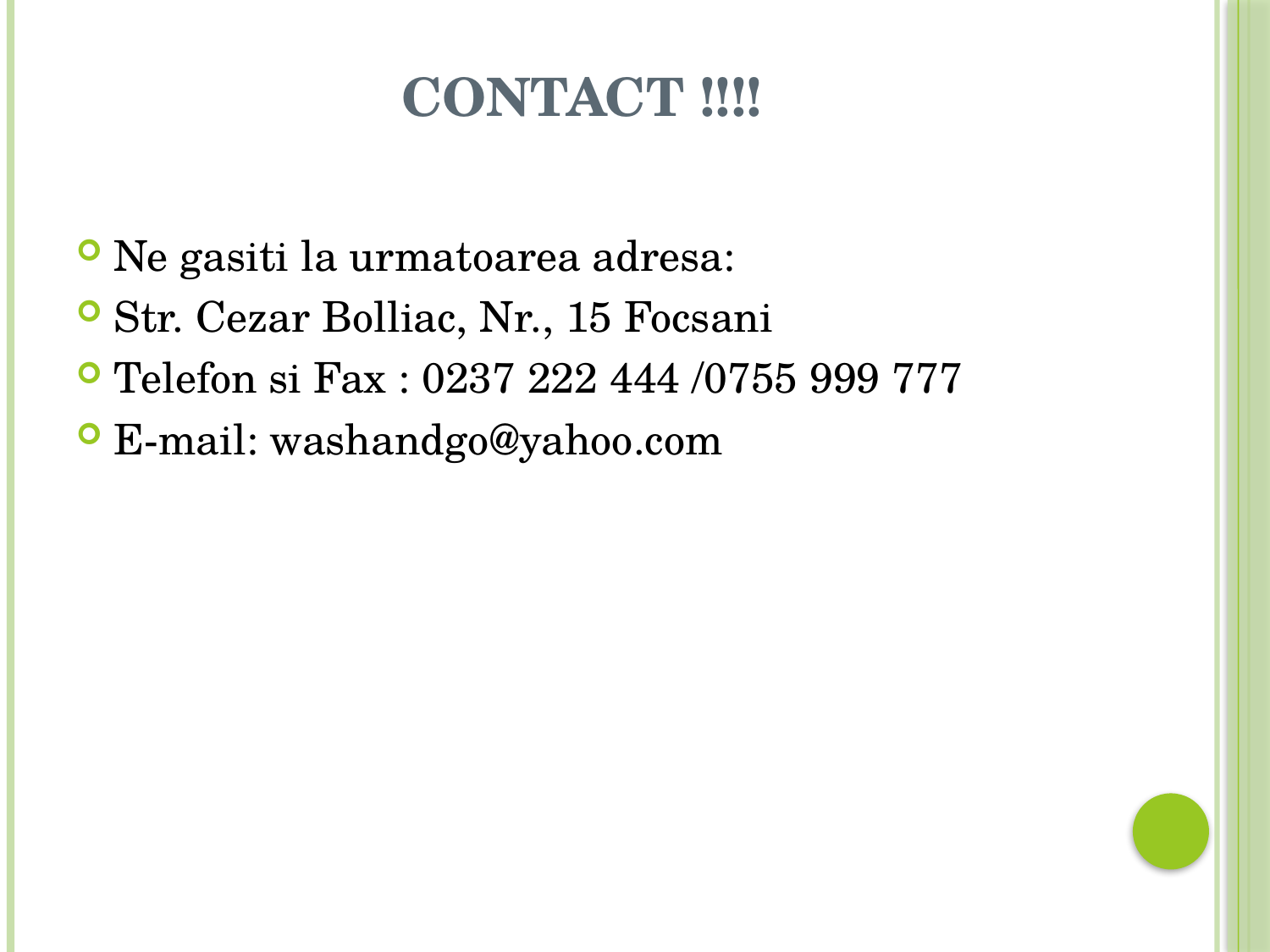

# CONTACT !!!!
Ne gasiti la urmatoarea adresa:
Str. Cezar Bolliac, Nr., 15 Focsani
Telefon si Fax : 0237 222 444 /0755 999 777
E-mail: washandgo@yahoo.com